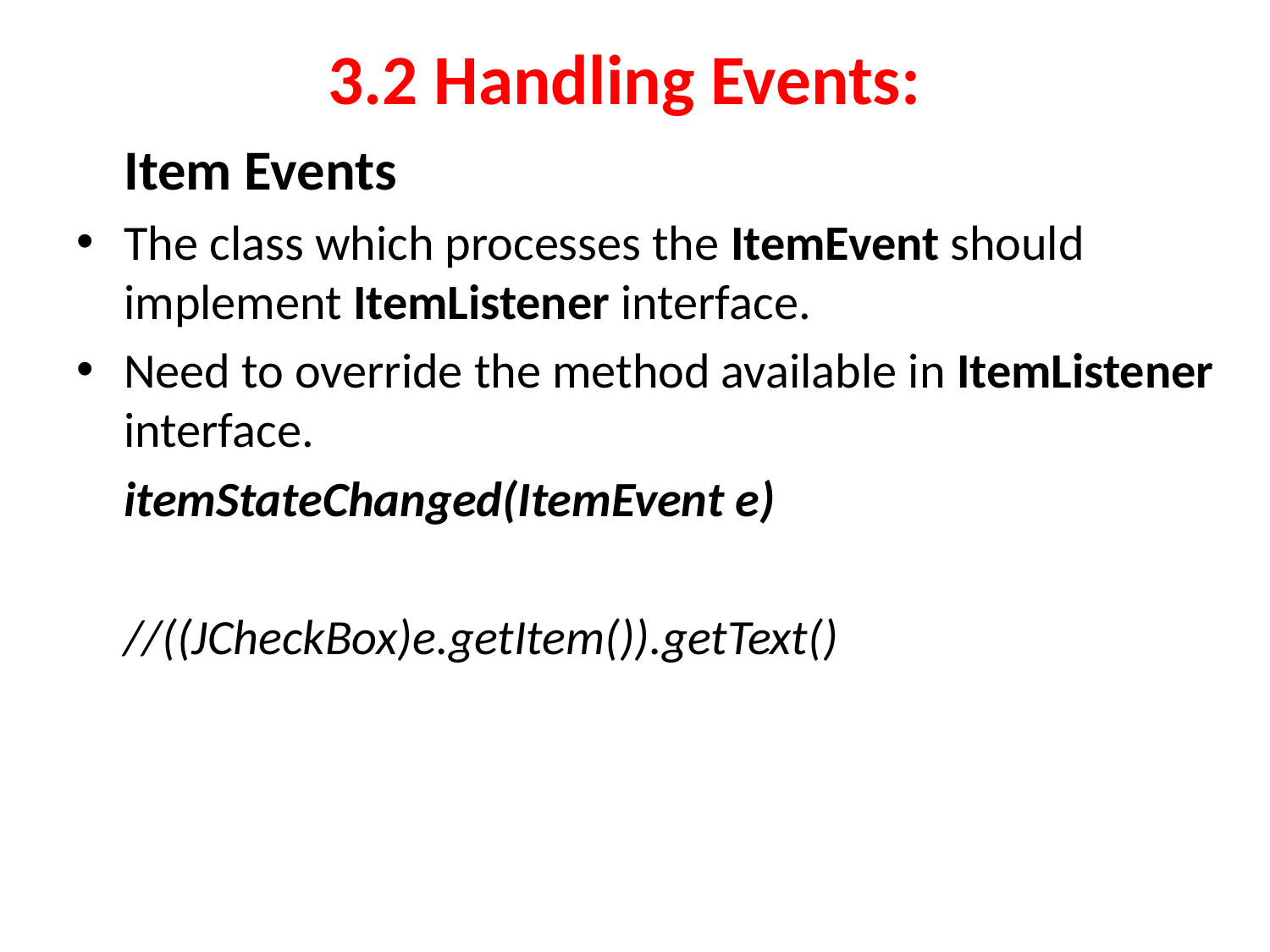

# 3.2 Handling Events:
	Item Events
The class which processes the ItemEvent should implement ItemListener interface.
Need to override the method available in ItemListener interface.
	itemStateChanged(ItemEvent e)

	//((JCheckBox)e.getItem()).getText()